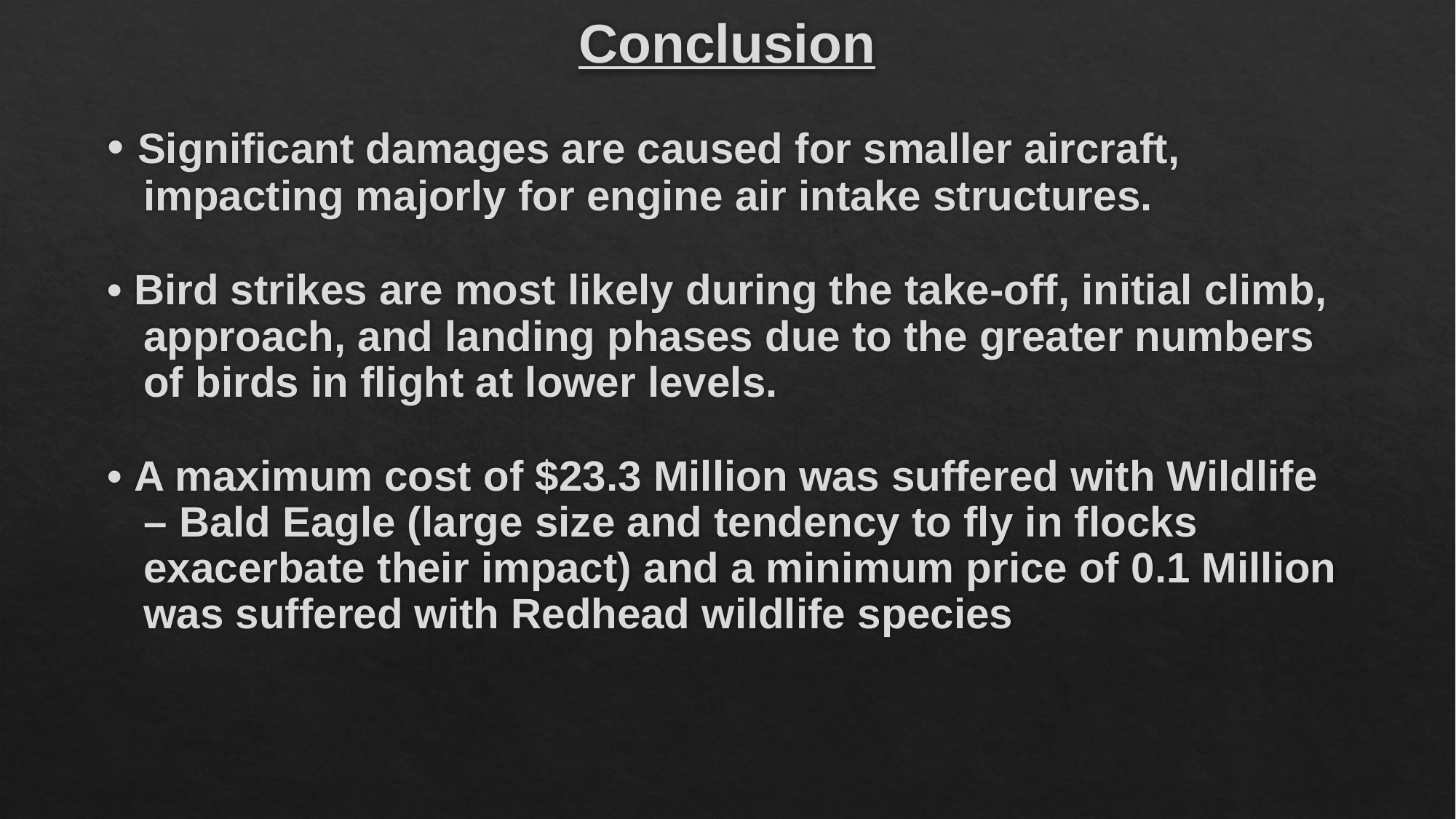

# Conclusion
• Significant damages are caused for smaller aircraft, impacting majorly for engine air intake structures.

• Bird strikes are most likely during the take-off, initial climb, approach, and landing phases due to the greater numbers of birds in flight at lower levels.

• A maximum cost of $23.3 Million was suffered with Wildlife – Bald Eagle (large size and tendency to fly in flocks exacerbate their impact) and a minimum price of 0.1 Million was suffered with Redhead wildlife species